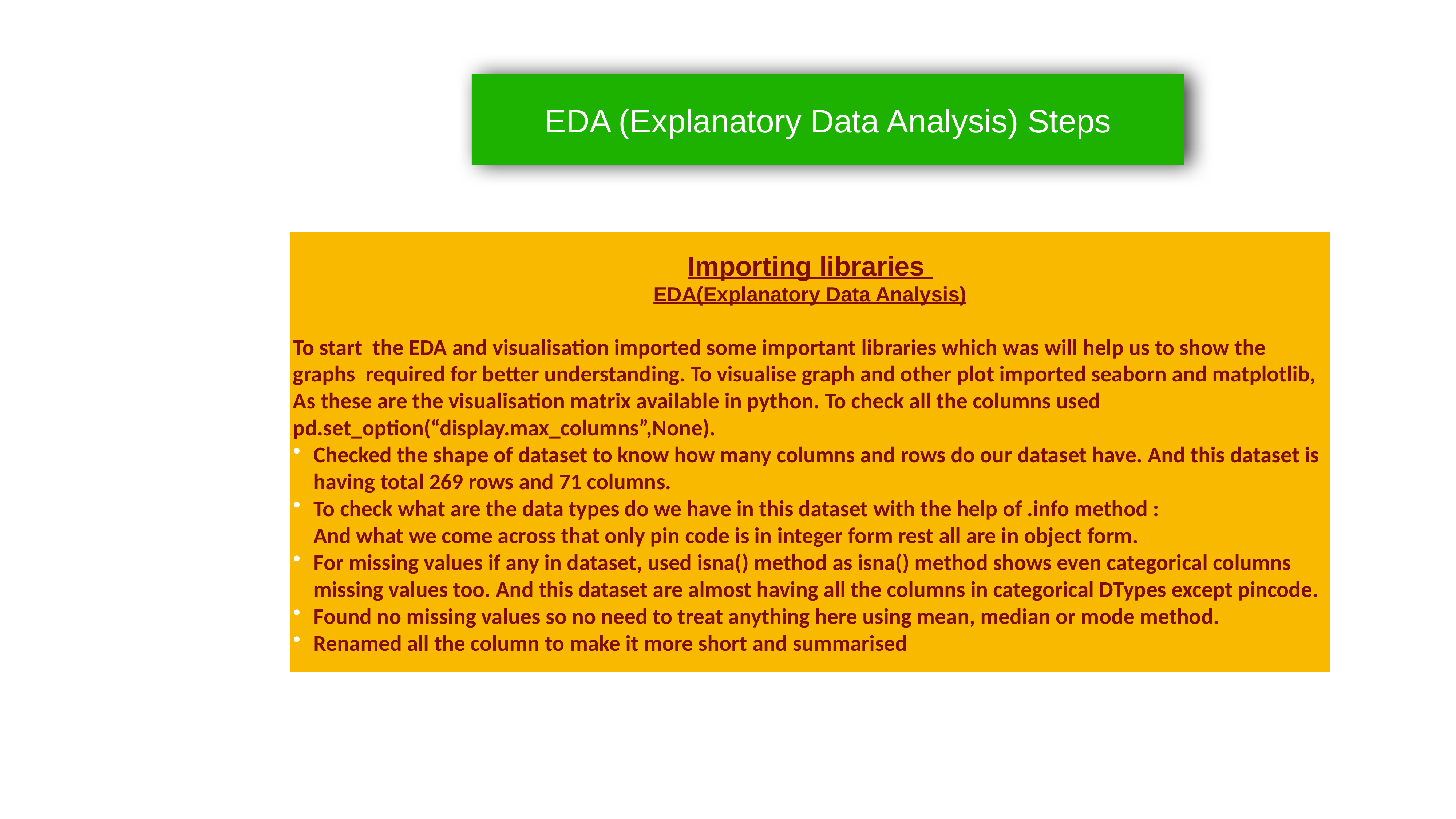

# EDA (Explanatory Data Analysis) Steps
Importing libraries
EDA(Explanatory Data Analysis)

To start  the EDA and visualisation imported some important libraries which was will help us to show the graphs  required for better understanding. To visualise graph and other plot imported seaborn and matplotlib, As these are the visualisation matrix available in python. To check all the columns used pd.set_option(“display.max_columns”,None).
Checked the shape of dataset to know how many columns and rows do our dataset have. And this dataset is having total 269 rows and 71 columns.
To check what are the data types do we have in this dataset with the help of .info method :
    And what we come across that only pin code is in integer form rest all are in object form.
For missing values if any in dataset, used isna() method as isna() method shows even categorical columns missing values too. And this dataset are almost having all the columns in categorical DTypes except pincode.
Found no missing values so no need to treat anything here using mean, median or mode method.
Renamed all the column to make it more short and summarised